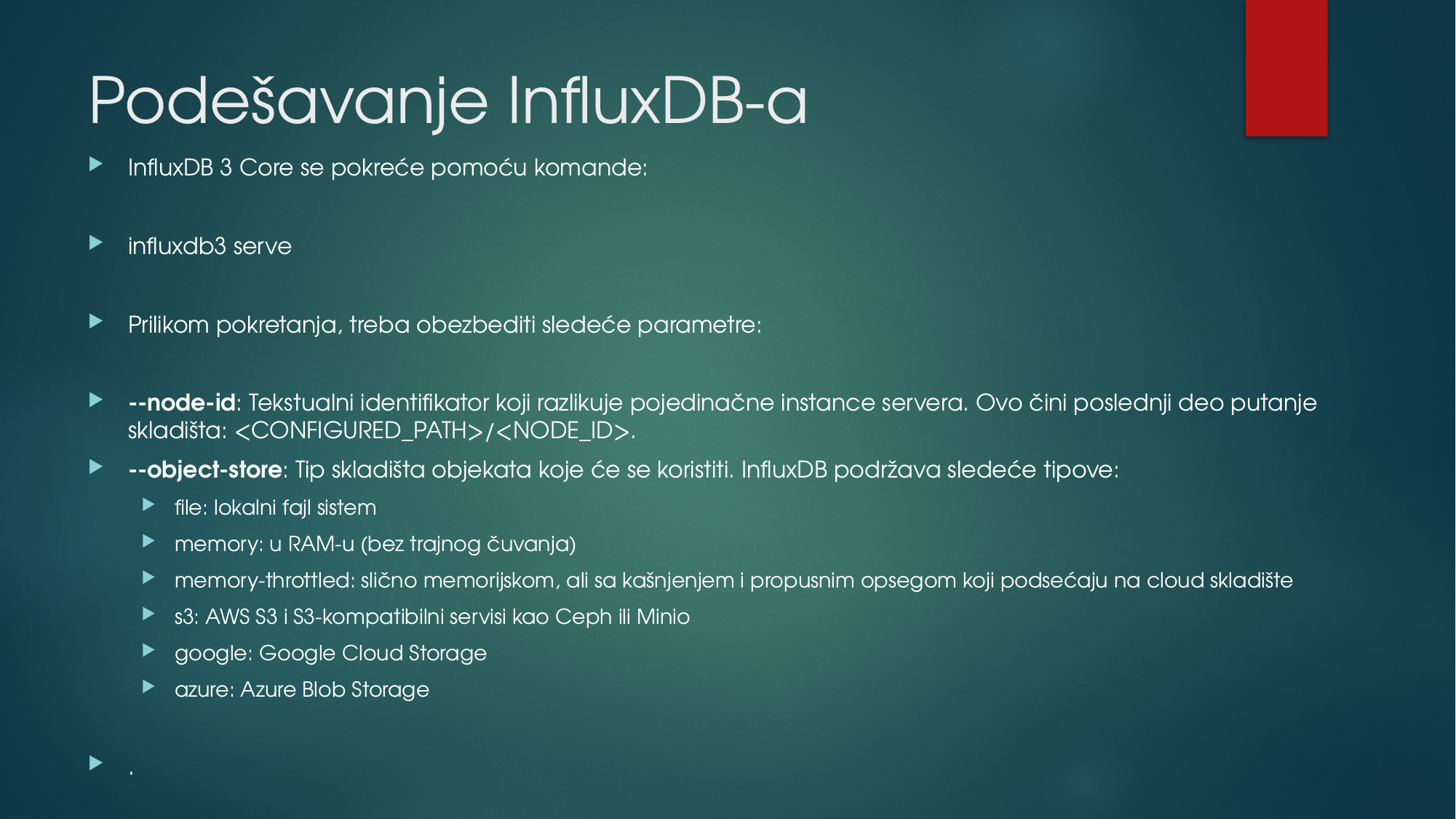

# Podešavanje InfluxDB-a
InfluxDB 3 Core se pokreće pomoću komande:

influxdb3 serve

Prilikom pokretanja, treba obezbediti sledeće parametre:

--node-id: Tekstualni identifikator koji razlikuje pojedinačne instance servera. Ovo čini poslednji deo putanje skladišta: <CONFIGURED_PATH>/<NODE_ID>.
--object-store: Tip skladišta objekata koje će se koristiti. InfluxDB podržava sledeće tipove:
file: lokalni fajl sistem
memory: u RAM-u (bez trajnog čuvanja)
memory-throttled: slično memorijskom, ali sa kašnjenjem i propusnim opsegom koji podsećaju na cloud skladište
s3: AWS S3 i S3-kompatibilni servisi kao Ceph ili Minio
google: Google Cloud Storage
azure: Azure Blob Storage

.